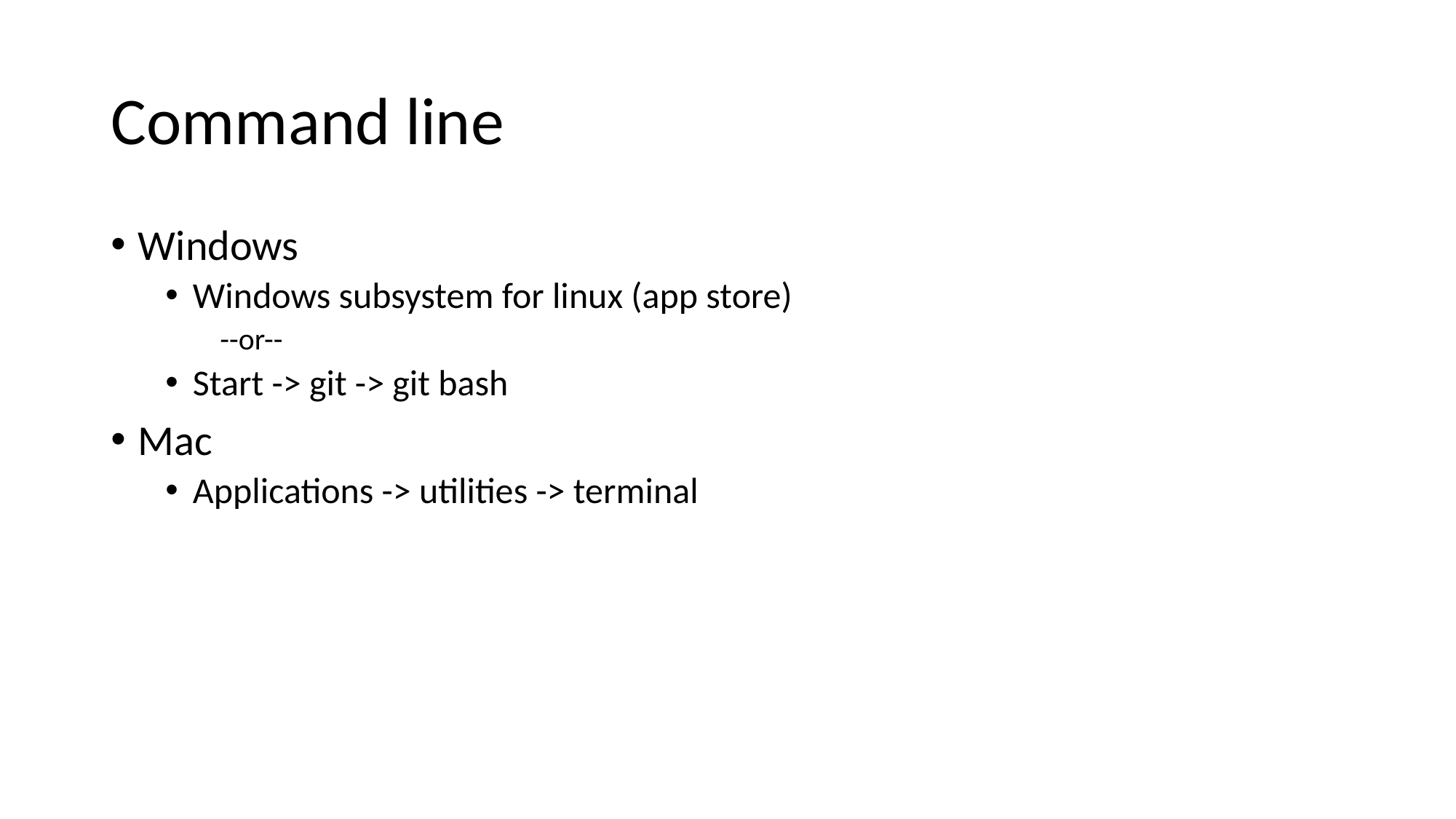

# Command line
Windows
Windows subsystem for linux (app store)
--or--
Start -> git -> git bash
Mac
Applications -> utilities -> terminal